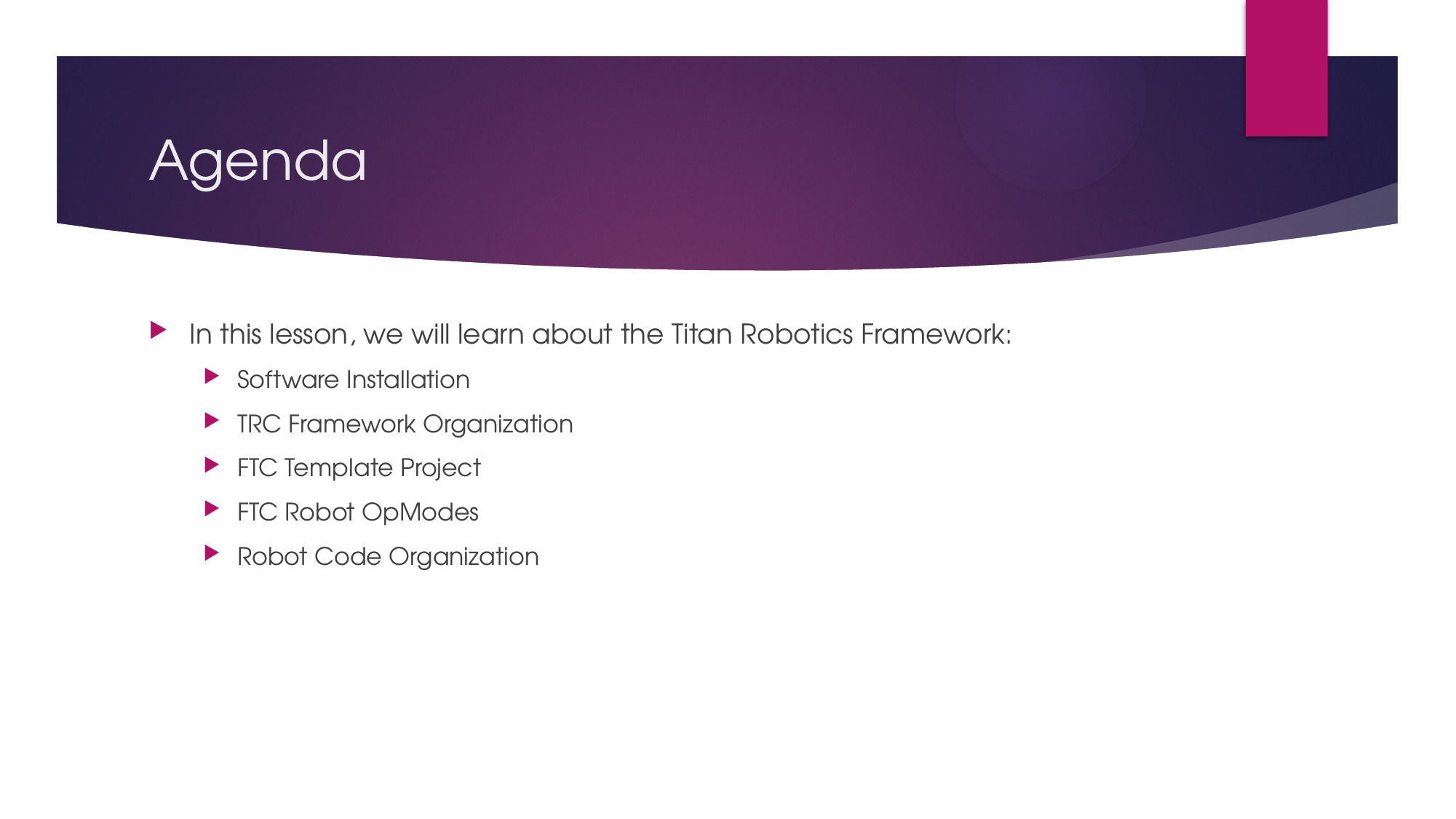

# Agenda
In this lesson, we will learn about the Titan Robotics Framework:
Software Installation
TRC Framework Organization
FTC Template Project
FTC Robot OpModes
Robot Code Organization